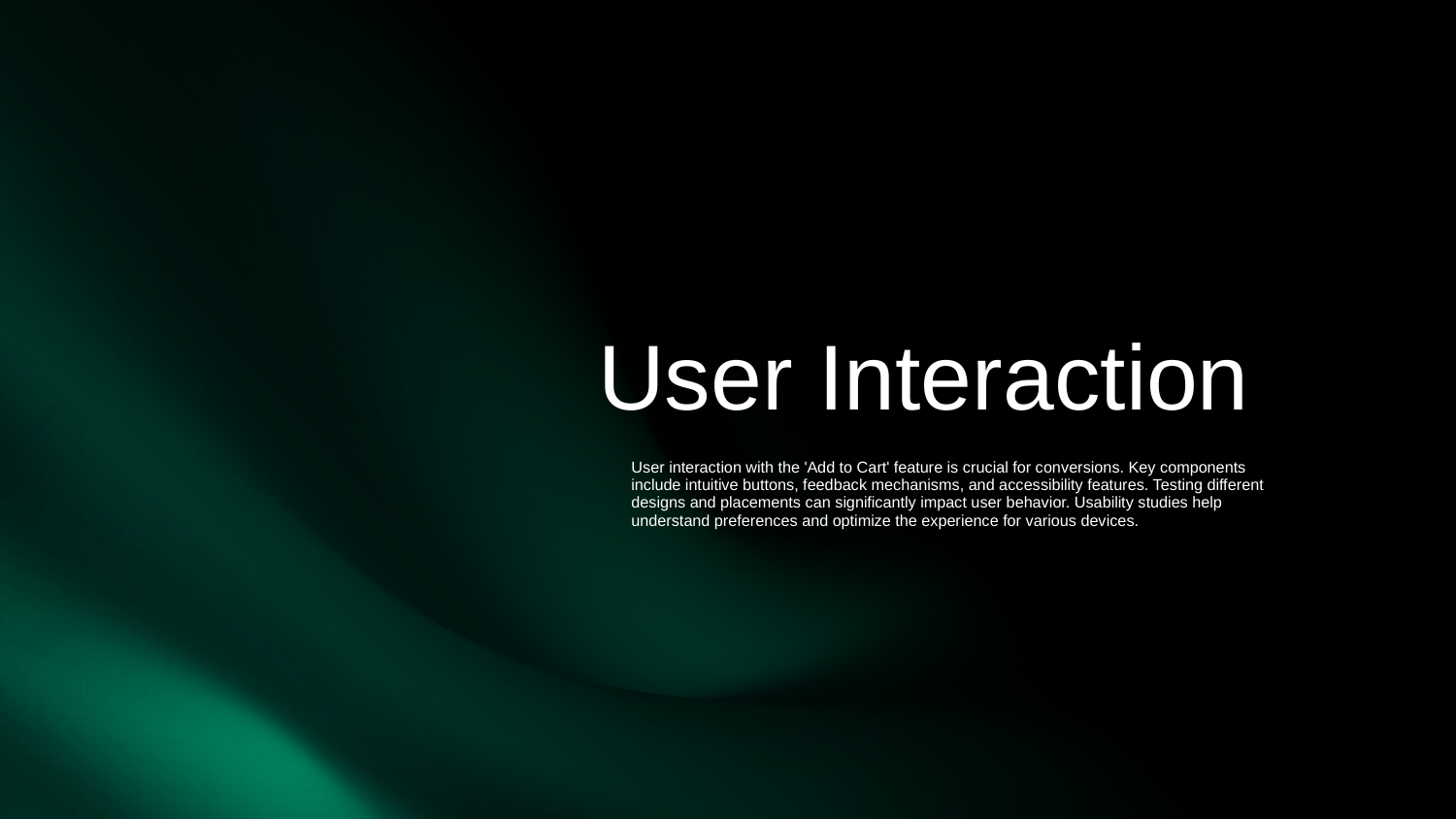

# User Interaction
User interaction with the 'Add to Cart' feature is crucial for conversions. Key components include intuitive buttons, feedback mechanisms, and accessibility features. Testing different designs and placements can significantly impact user behavior. Usability studies help understand preferences and optimize the experience for various devices.